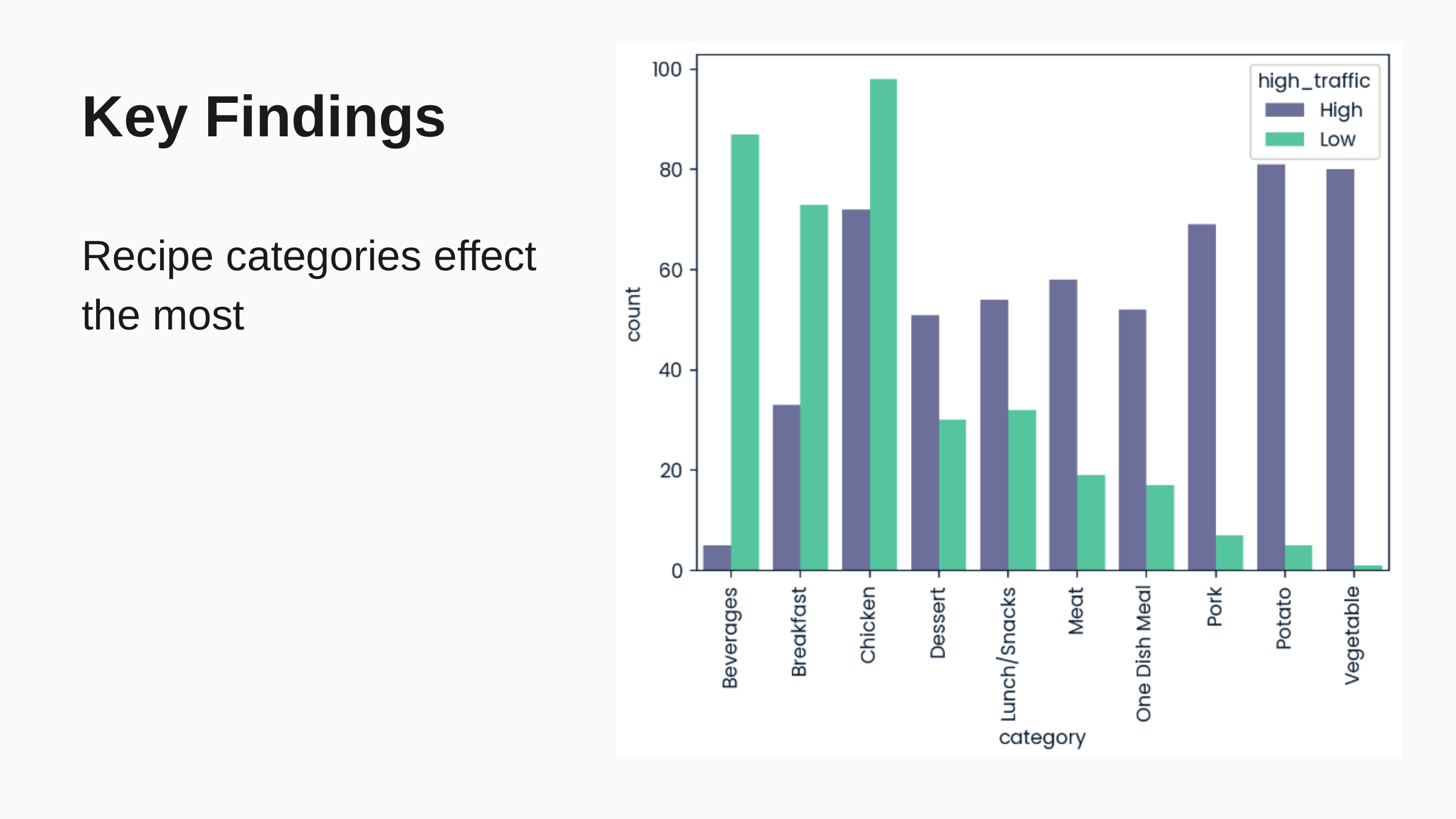

Key Findings
Recipe categories effect the most